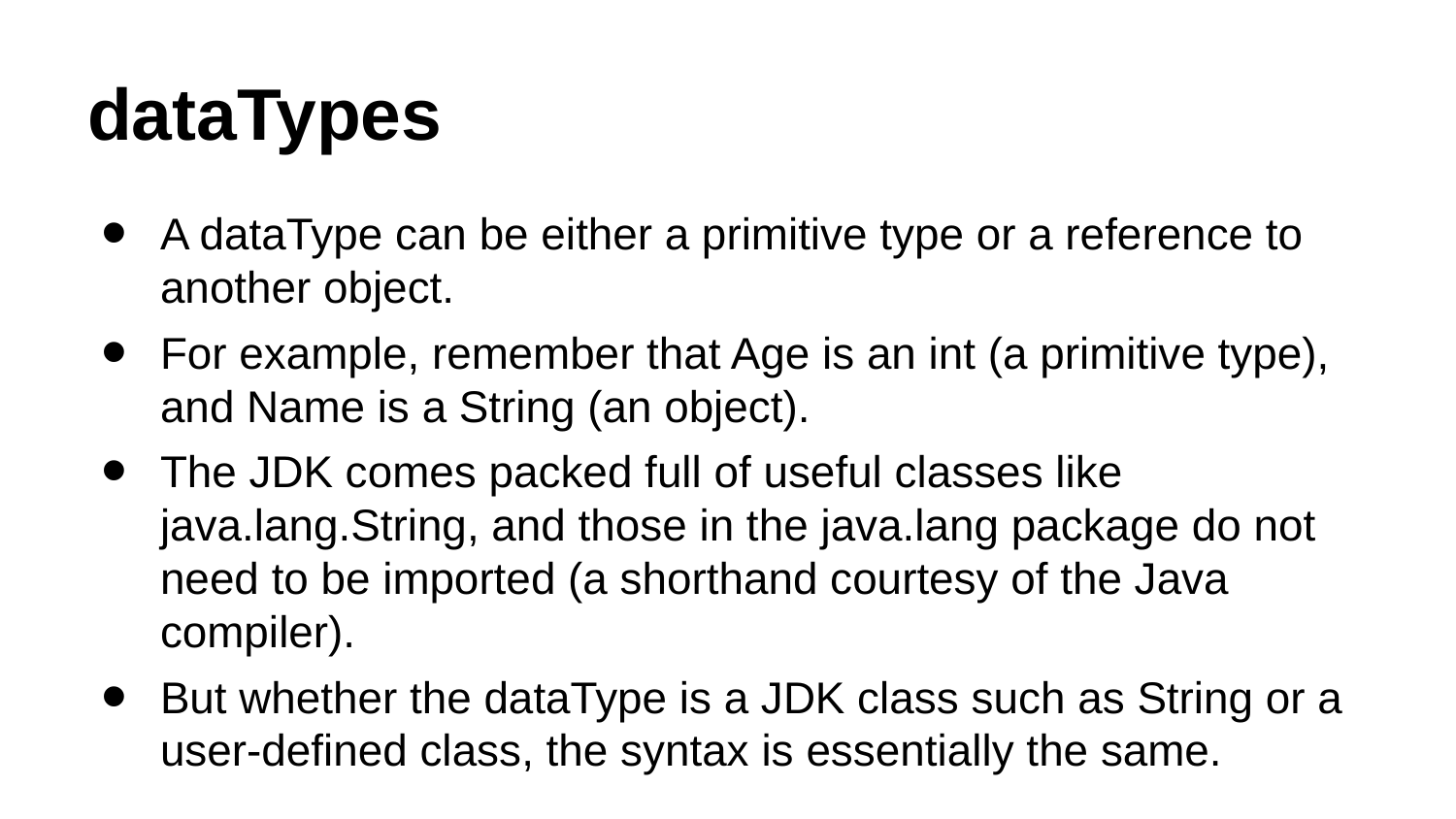

# dataTypes
A dataType can be either a primitive type or a reference to another object.
For example, remember that Age is an int (a primitive type), and Name is a String (an object).
The JDK comes packed full of useful classes like java.lang.String, and those in the java.lang package do not need to be imported (a shorthand courtesy of the Java compiler).
But whether the dataType is a JDK class such as String or a user-defined class, the syntax is essentially the same.